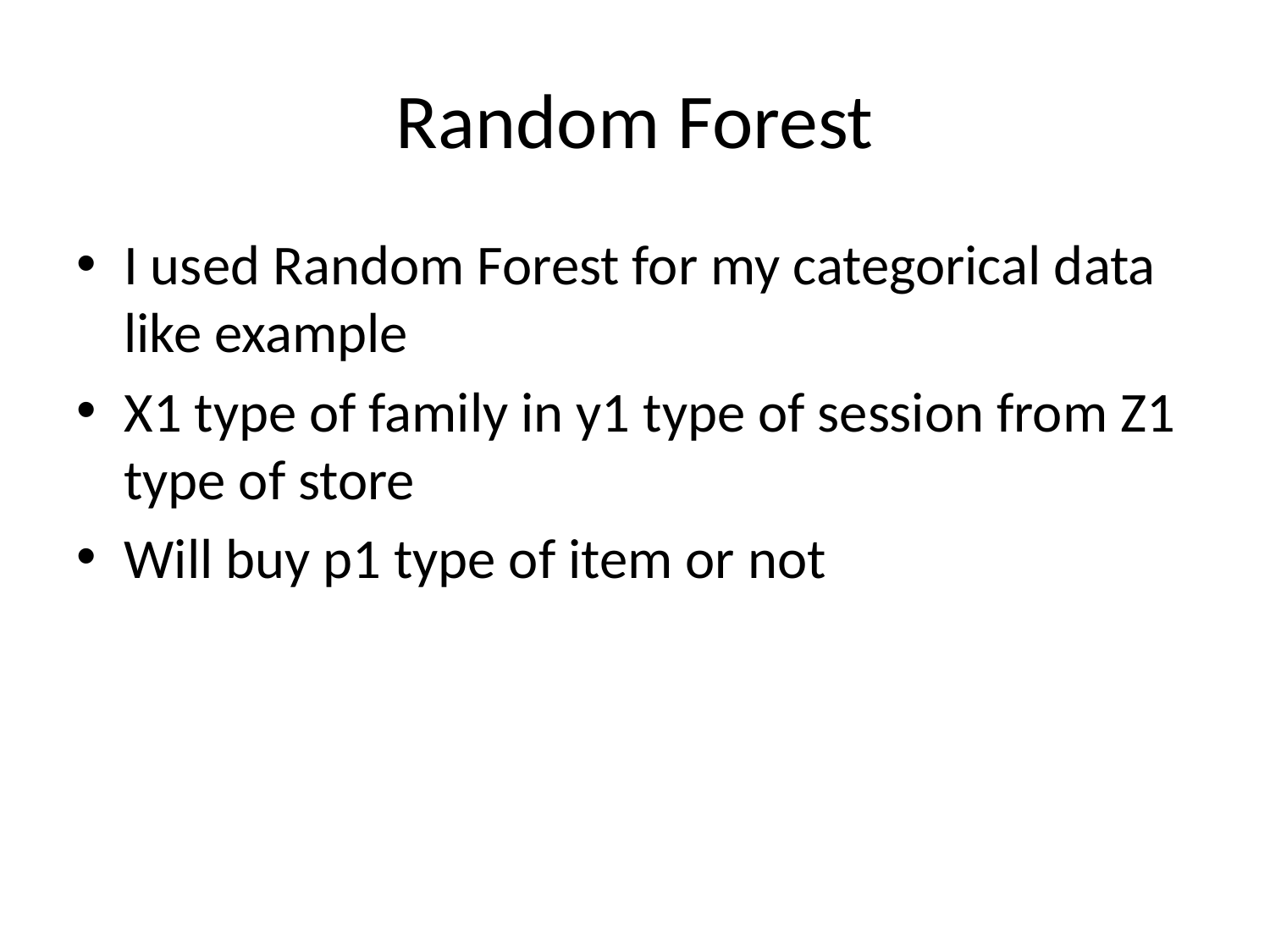

# Random Forest
I used Random Forest for my categorical data like example
X1 type of family in y1 type of session from Z1 type of store
Will buy p1 type of item or not